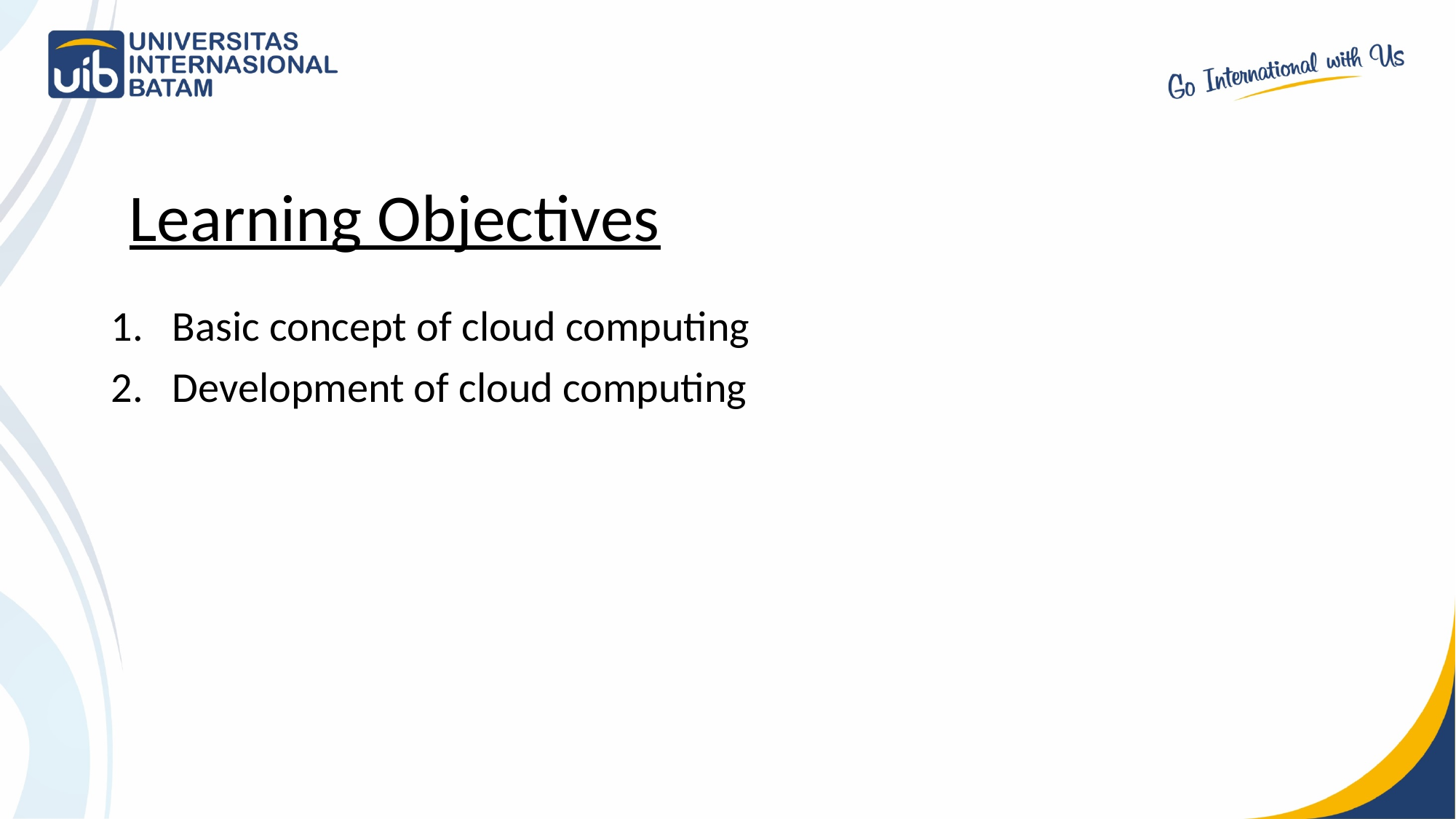

Learning Objectives
Basic concept of cloud computing
Development of cloud computing